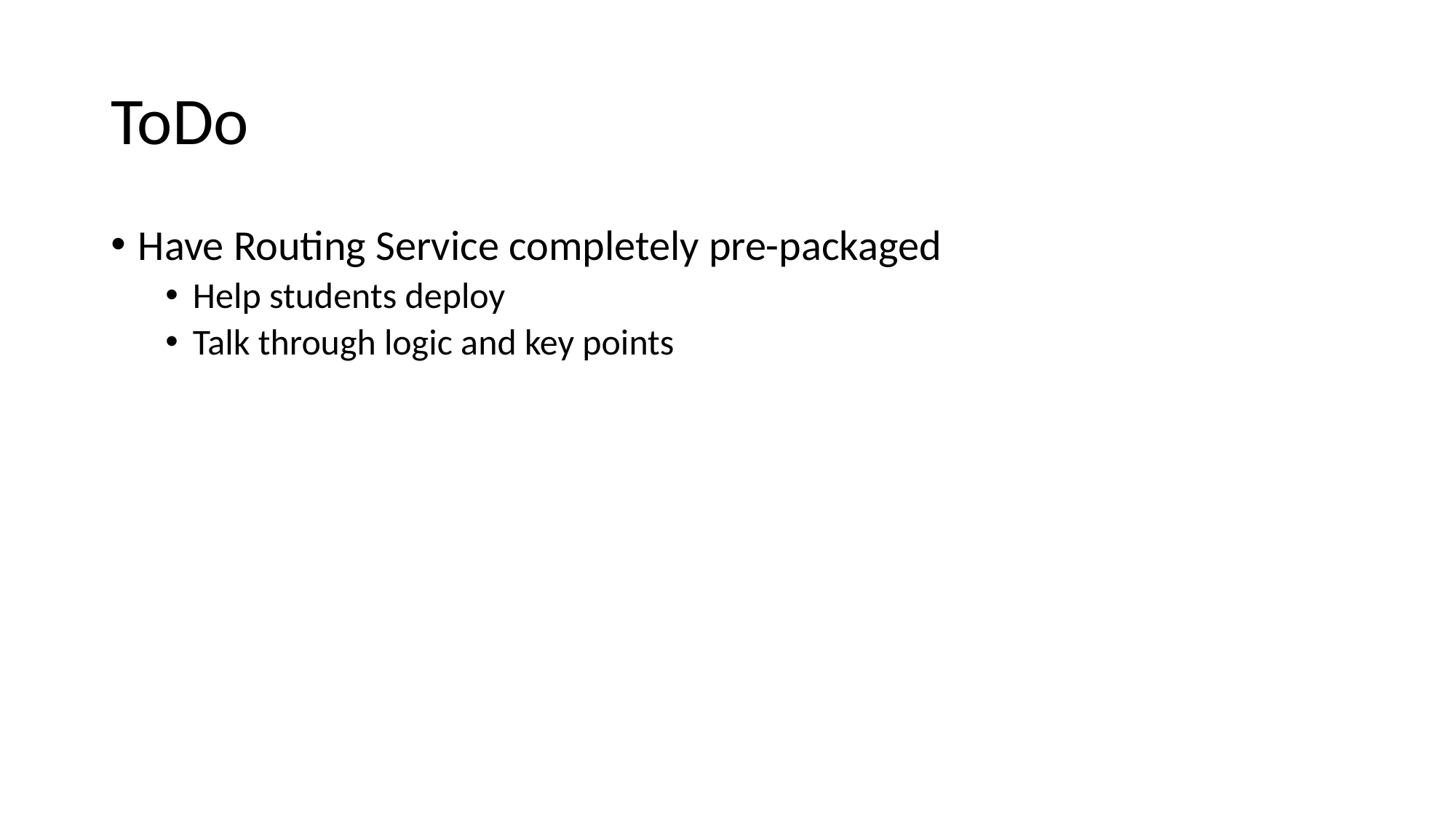

# ToDo
Have Routing Service completely pre-packaged
Help students deploy
Talk through logic and key points